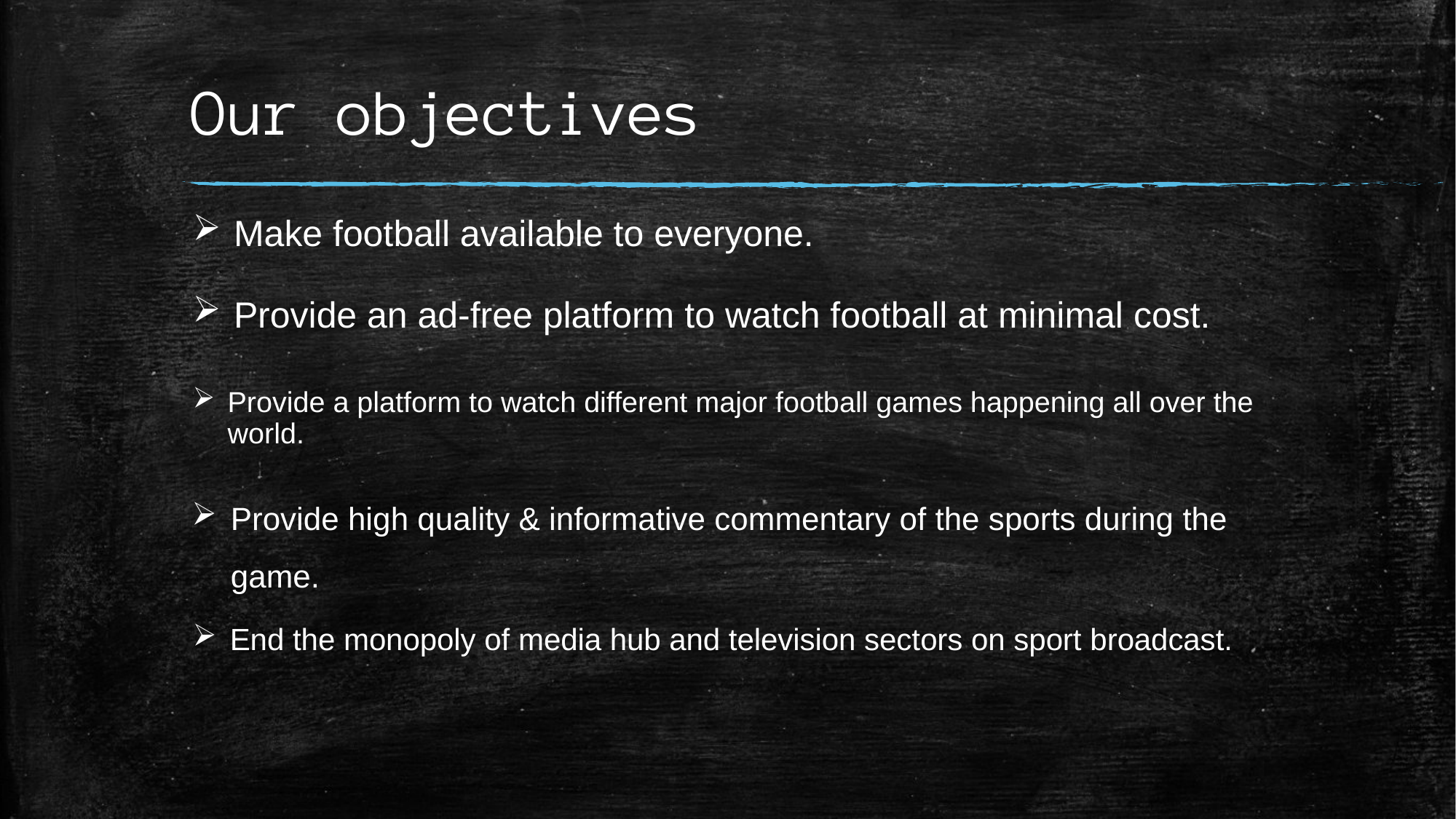

# Our objectives
Make football available to everyone.

Provide an ad-free platform to watch football at minimal cost.
Provide a platform to watch different major football games happening all over the world.
Provide high quality & informative commentary of the sports during the game.
End the monopoly of media hub and television sectors on sport broadcast.